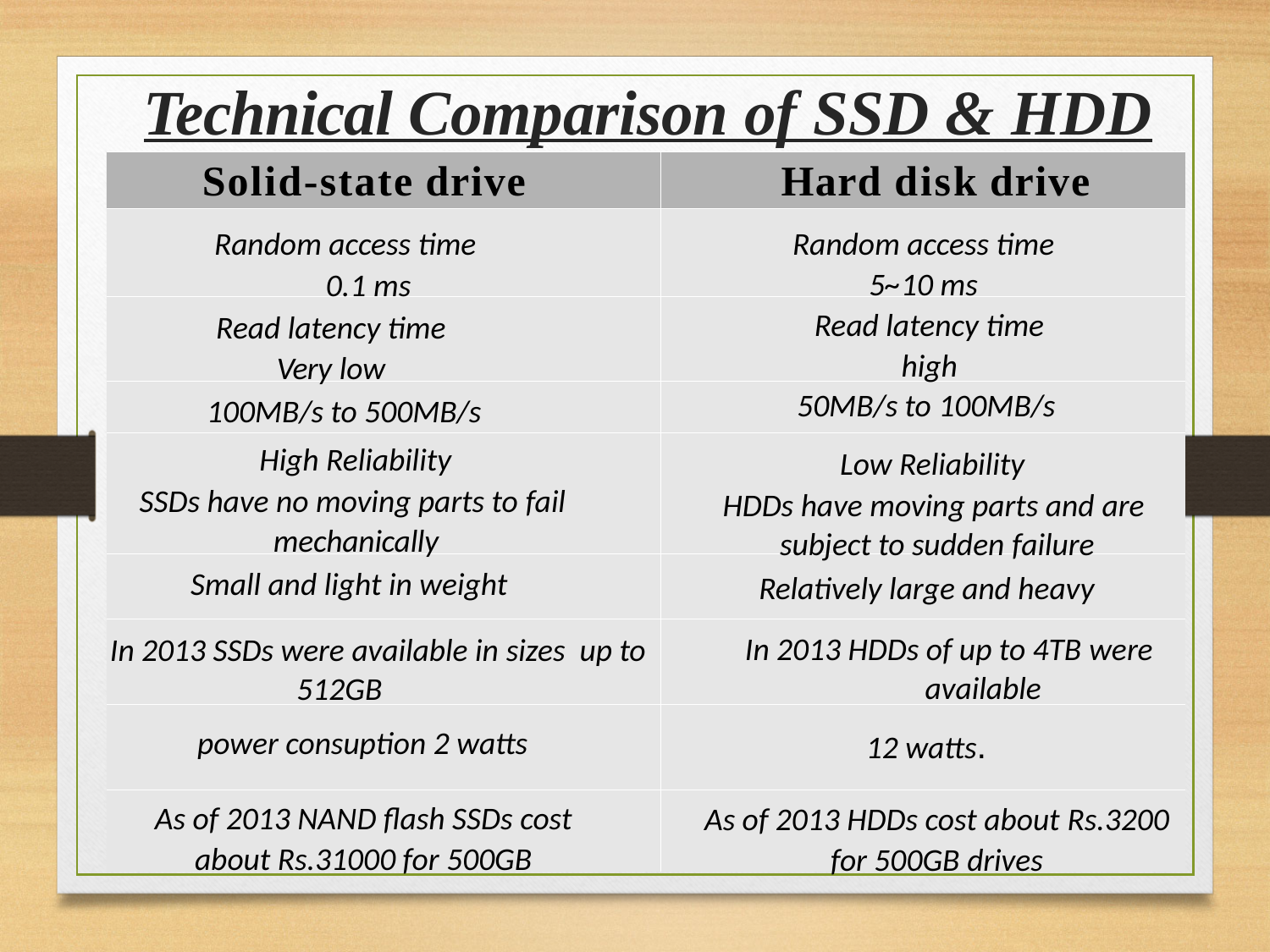

# Technical Comparison of SSD & HDD

   Solid-state drive                     Hard disk drive
Random access time
0.1 ms
Random access time
5~10 ms
Read latency time
high
Read latency time
Very low
50MB/s to 100MB/s
100MB/s to 500MB/s
High Reliability
SSDs have no moving parts to fail  mechanically
Low Reliability
HDDs have moving parts and are  subject to sudden failure
Small and light in weight
Relatively large and heavy
In 2013 HDDs of up to 4TB were  available
In 2013 SSDs were available in sizes  up to 512GB
power consuption 2 watts
12 watts.
As of 2013 NAND flash SSDs cost
about Rs.31000 for 500GB
As of 2013 HDDs cost about Rs.3200
for 500GB drives